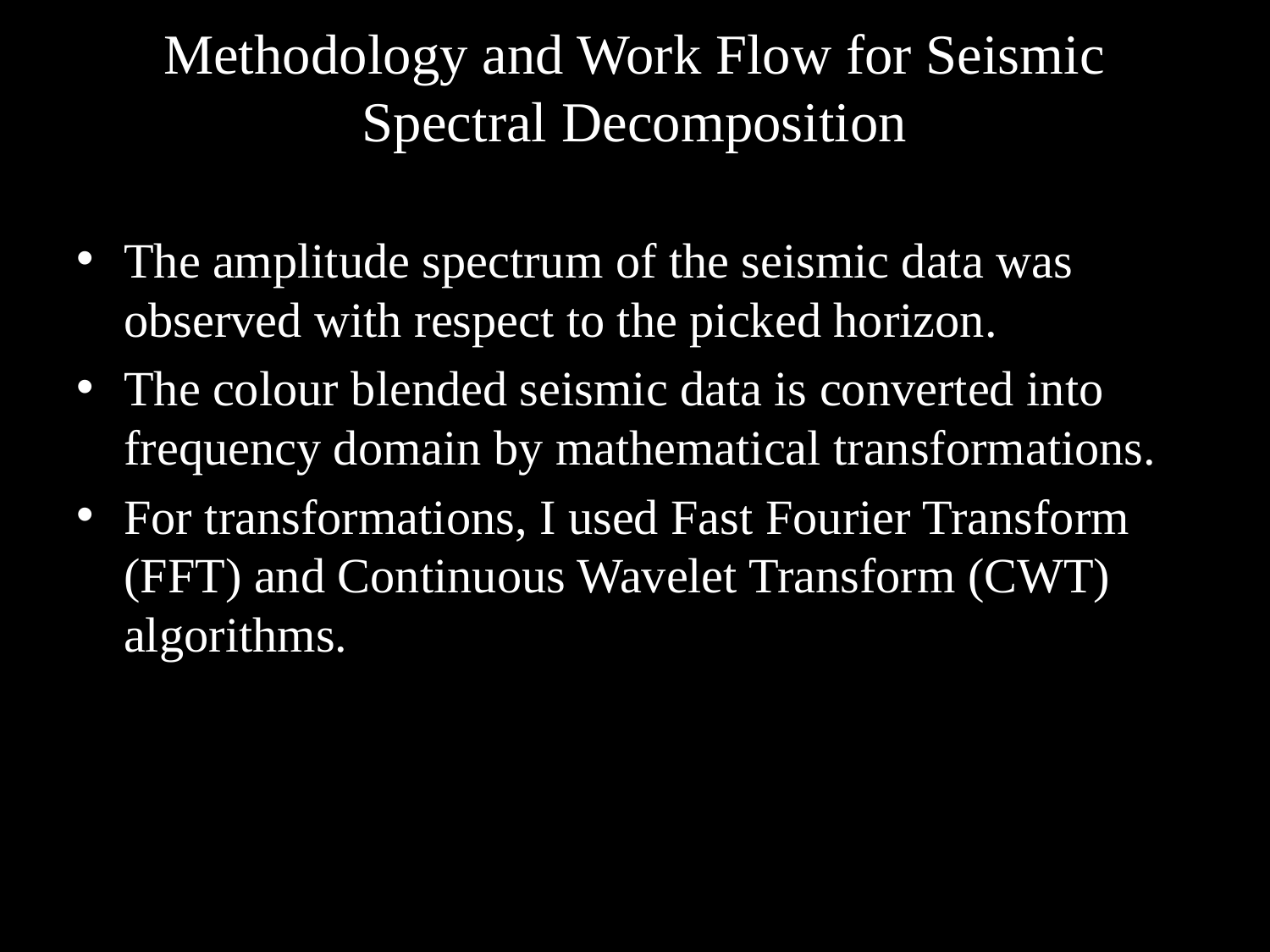

# Methodology and Work Flow for Seismic Spectral Decomposition
The amplitude spectrum of the seismic data was observed with respect to the picked horizon.
The colour blended seismic data is converted into frequency domain by mathematical transformations.
For transformations, I used Fast Fourier Transform (FFT) and Continuous Wavelet Transform (CWT) algorithms.